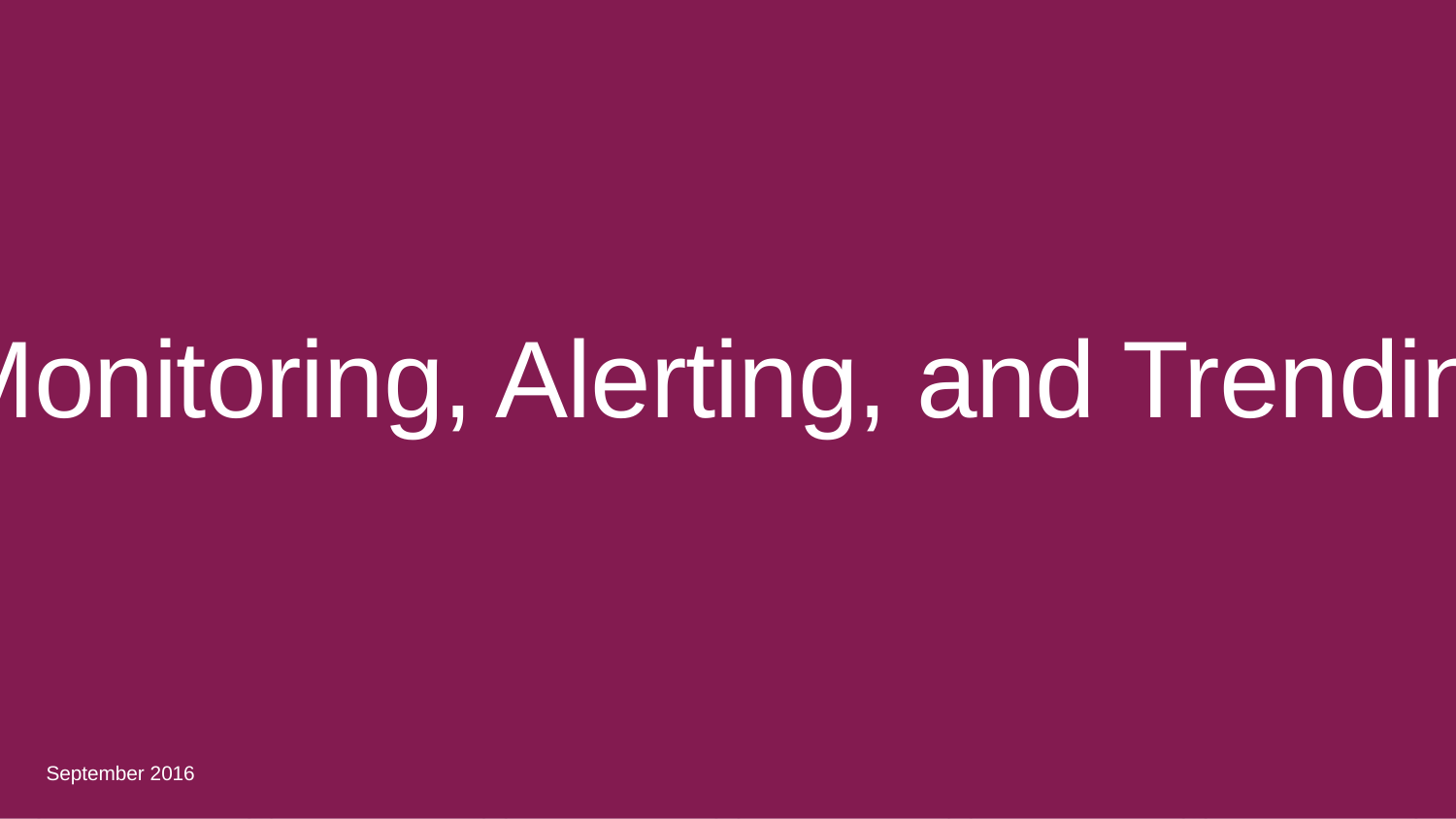

#
 Monitoring, Alerting, and Trending
September 2016